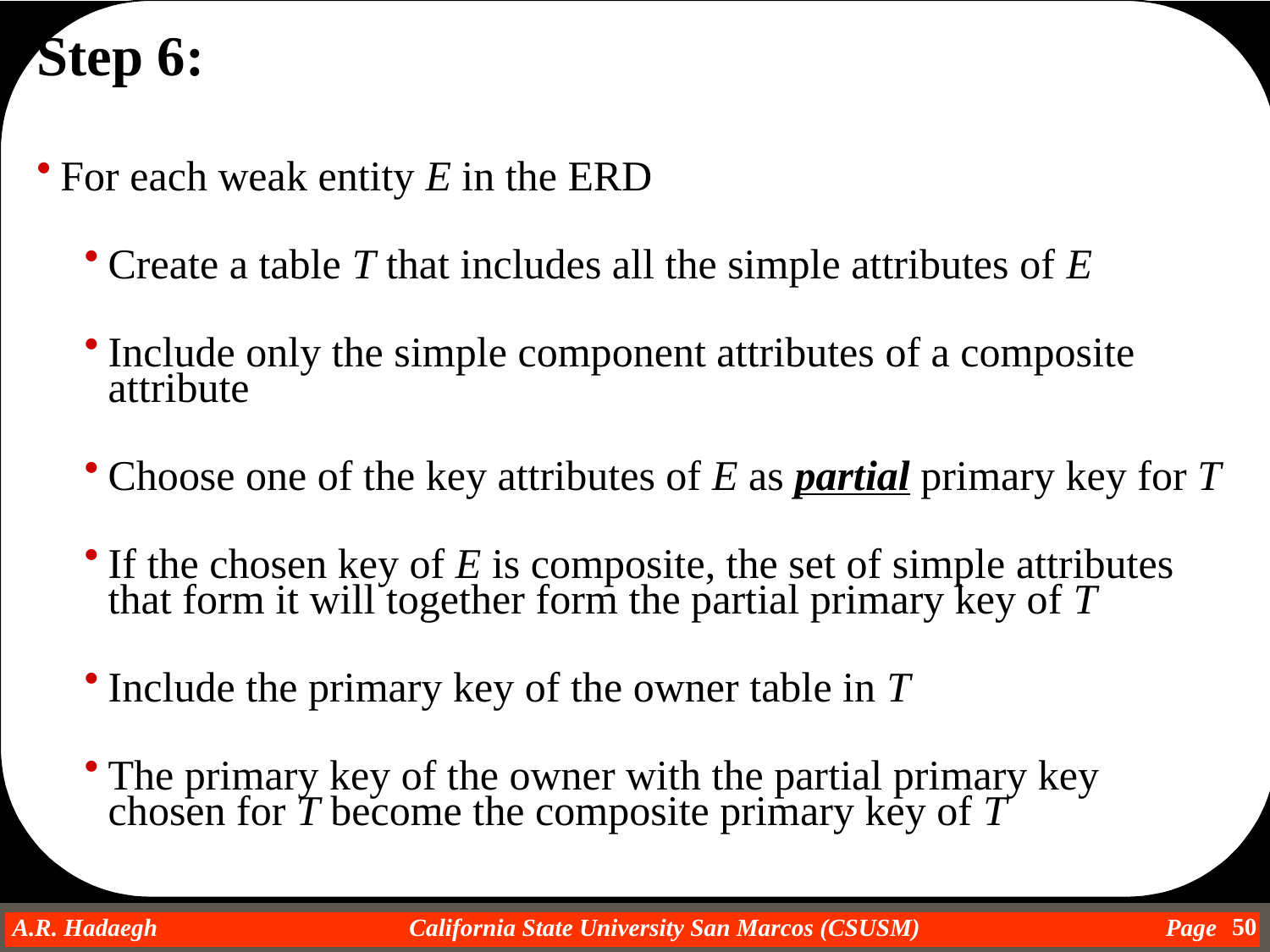

Step 6:

For each weak entity E in the ERD

Create a table T that includes all the simple attributes of E

Include only the simple component attributes of a composite attribute

Choose one of the key attributes of E as partial primary key for T

If the chosen key of E is composite, the set of simple attributes that form it will together form the partial primary key of T

Include the primary key of the owner table in T

The primary key of the owner with the partial primary key chosen for T become the composite primary key of T
50